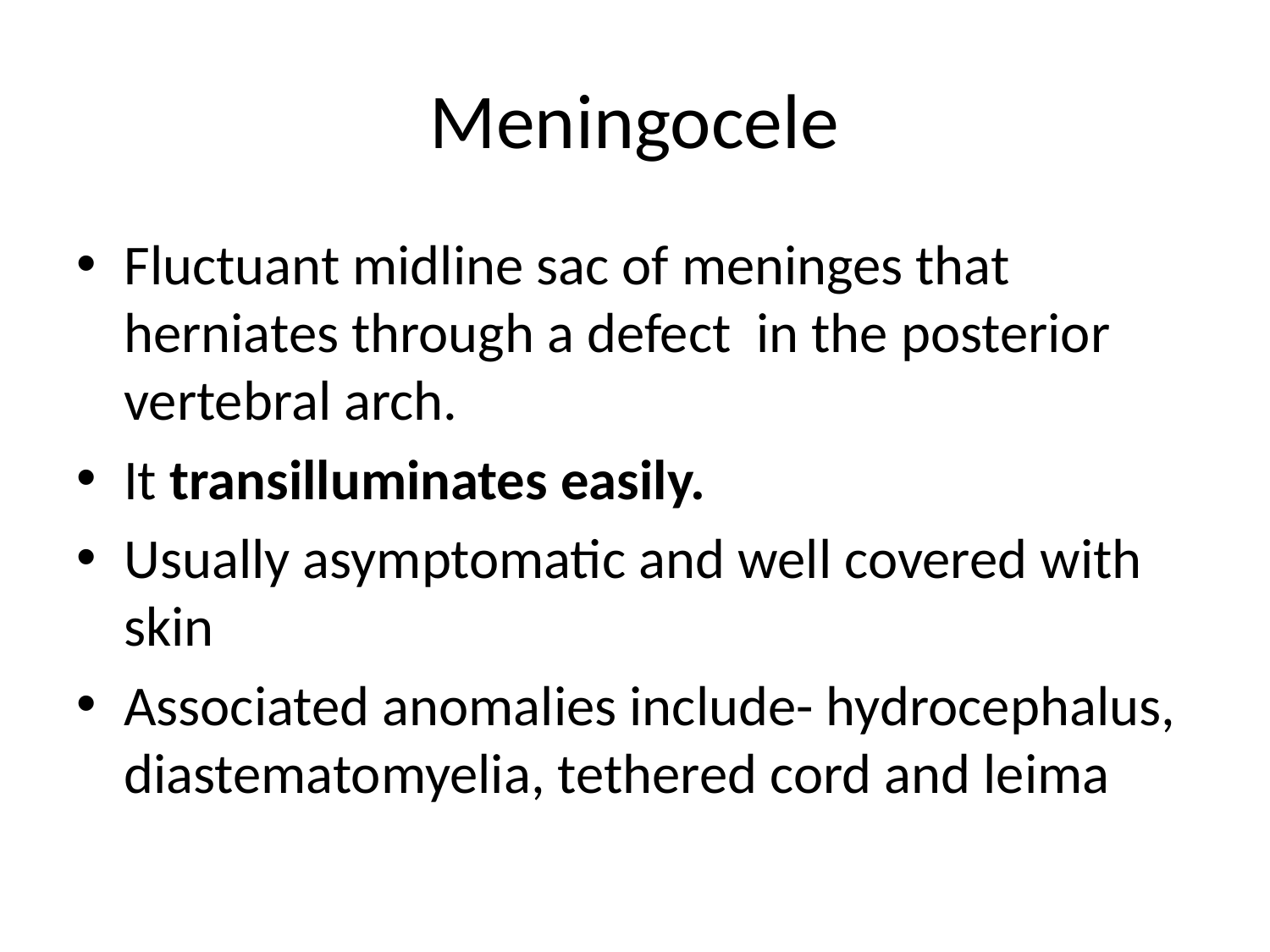

# Meningocele
Fluctuant midline sac of meninges that herniates through a defect  in the posterior vertebral arch.
It transilluminates easily.
Usually asymptomatic and well covered with skin
Associated anomalies include- hydrocephalus, diastematomyelia, tethered cord and leima